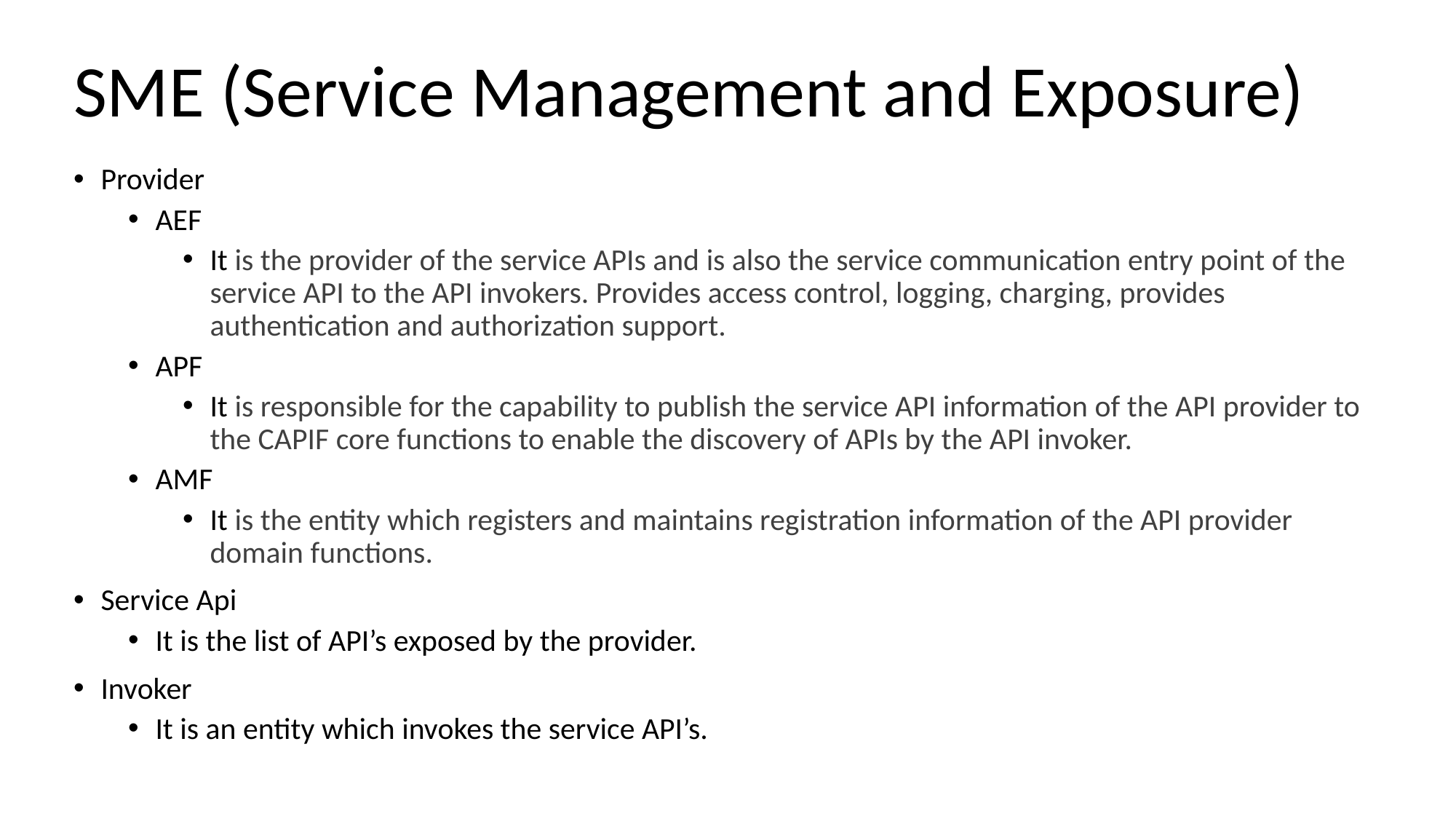

# SME (Service Management and Exposure)
Provider
AEF
It is the provider of the service APIs and is also the service communication entry point of the service API to the API invokers. Provides access control, logging, charging, provides authentication and authorization support.
APF
It is responsible for the capability to publish the service API information of the API provider to the CAPIF core functions to enable the discovery of APIs by the API invoker.
AMF
It is the entity which registers and maintains registration information of the API provider domain functions.
Service Api
It is the list of API’s exposed by the provider.
Invoker
It is an entity which invokes the service API’s.